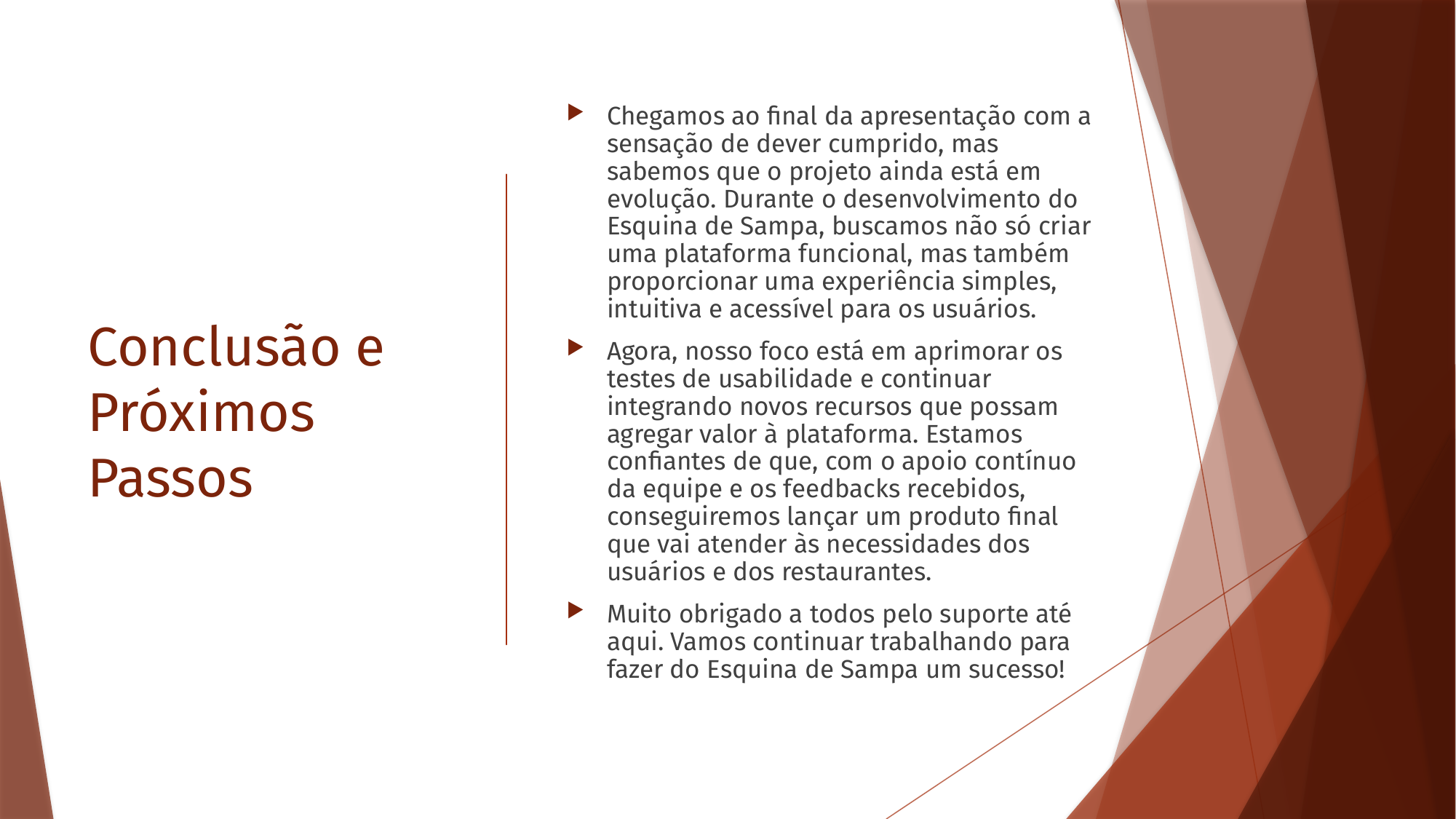

# Conclusão e Próximos Passos
Chegamos ao final da apresentação com a sensação de dever cumprido, mas sabemos que o projeto ainda está em evolução. Durante o desenvolvimento do Esquina de Sampa, buscamos não só criar uma plataforma funcional, mas também proporcionar uma experiência simples, intuitiva e acessível para os usuários.
Agora, nosso foco está em aprimorar os testes de usabilidade e continuar integrando novos recursos que possam agregar valor à plataforma. Estamos confiantes de que, com o apoio contínuo da equipe e os feedbacks recebidos, conseguiremos lançar um produto final que vai atender às necessidades dos usuários e dos restaurantes.
Muito obrigado a todos pelo suporte até aqui. Vamos continuar trabalhando para fazer do Esquina de Sampa um sucesso!